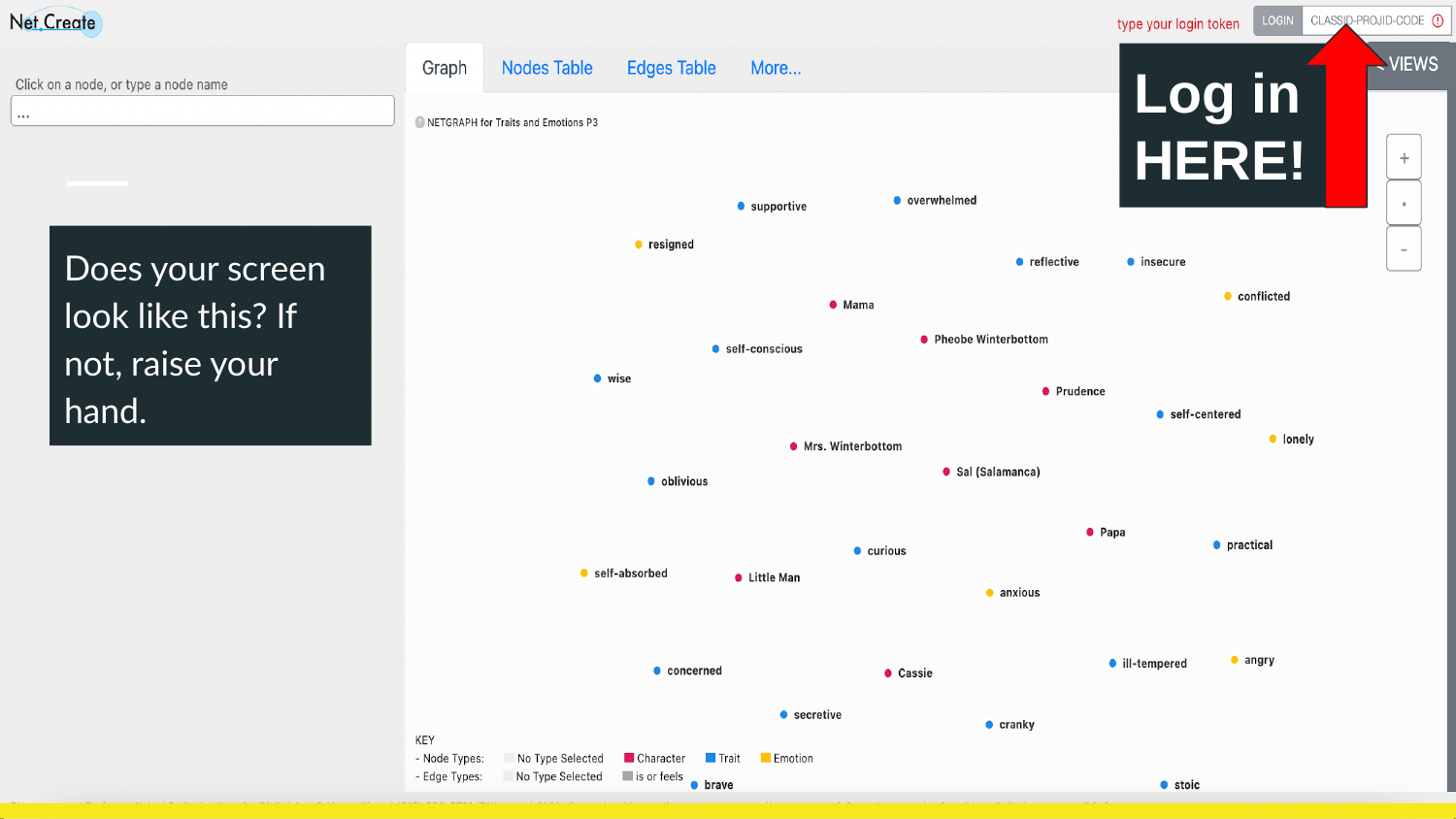

# Log in HERE!

Does your screen look like this? If not, raise your hand.